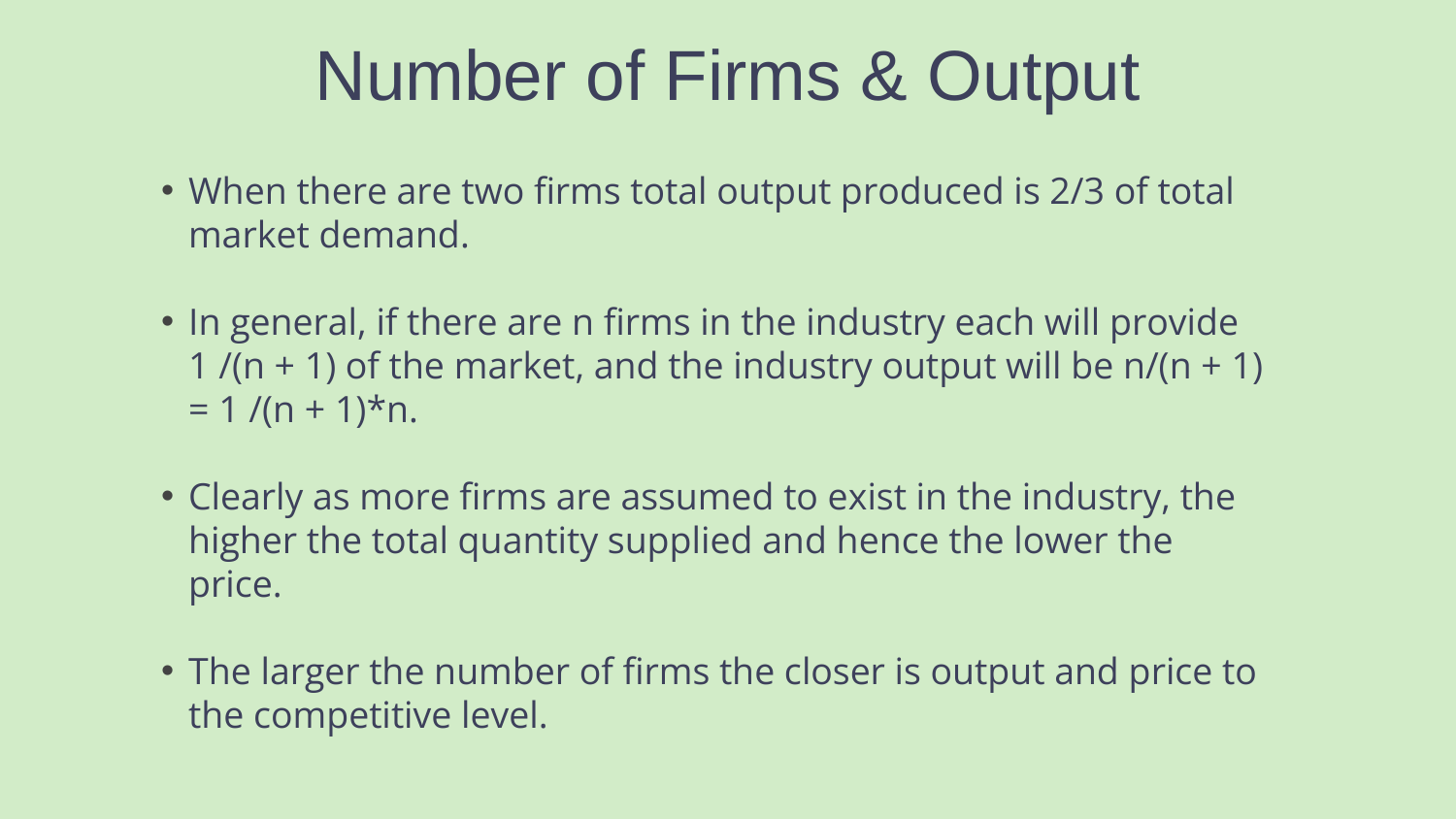

# Number of Firms & Output
When there are two firms total output produced is 2/3 of total market demand.

In general, if there are n firms in the industry each will provide 1 /(n + 1) of the market, and the industry output will be n/(n + 1) = 1 /(n + 1)*n.

Clearly as more firms are assumed to exist in the industry, the higher the total quantity supplied and hence the lower the price.

The larger the number of firms the closer is output and price to the competitive level.